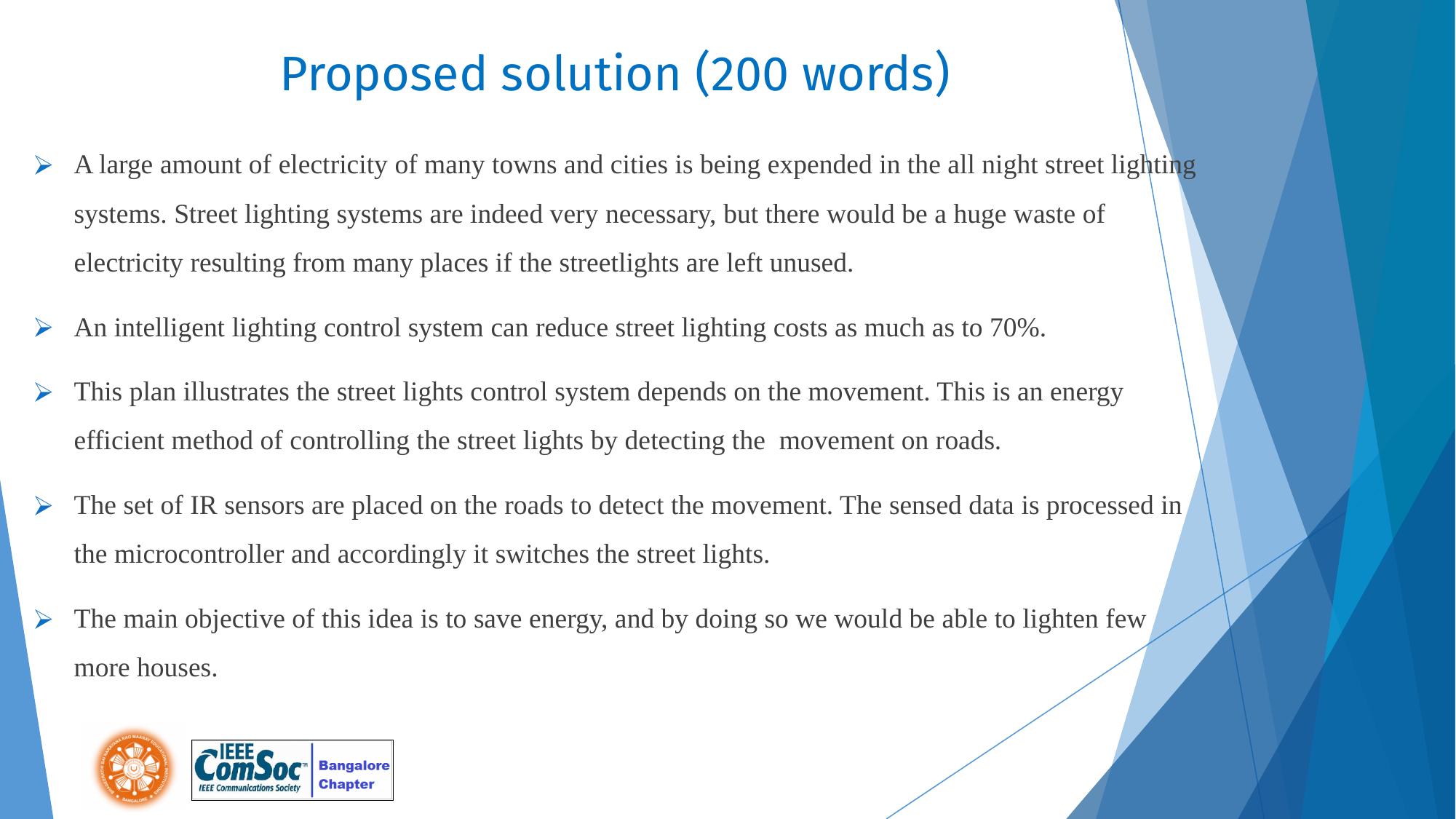

# Proposed solution (200 words)
A large amount of electricity of many towns and cities is being expended in the all night street lighting systems. Street lighting systems are indeed very necessary, but there would be a huge waste of electricity resulting from many places if the streetlights are left unused.
An intelligent lighting control system can reduce street lighting costs as much as to 70%.
This plan illustrates the street lights control system depends on the movement. This is an energy efficient method of controlling the street lights by detecting the  movement on roads.
The set of IR sensors are placed on the roads to detect the movement. The sensed data is processed in the microcontroller and accordingly it switches the street lights.
The main objective of this idea is to save energy, and by doing so we would be able to lighten few more houses.